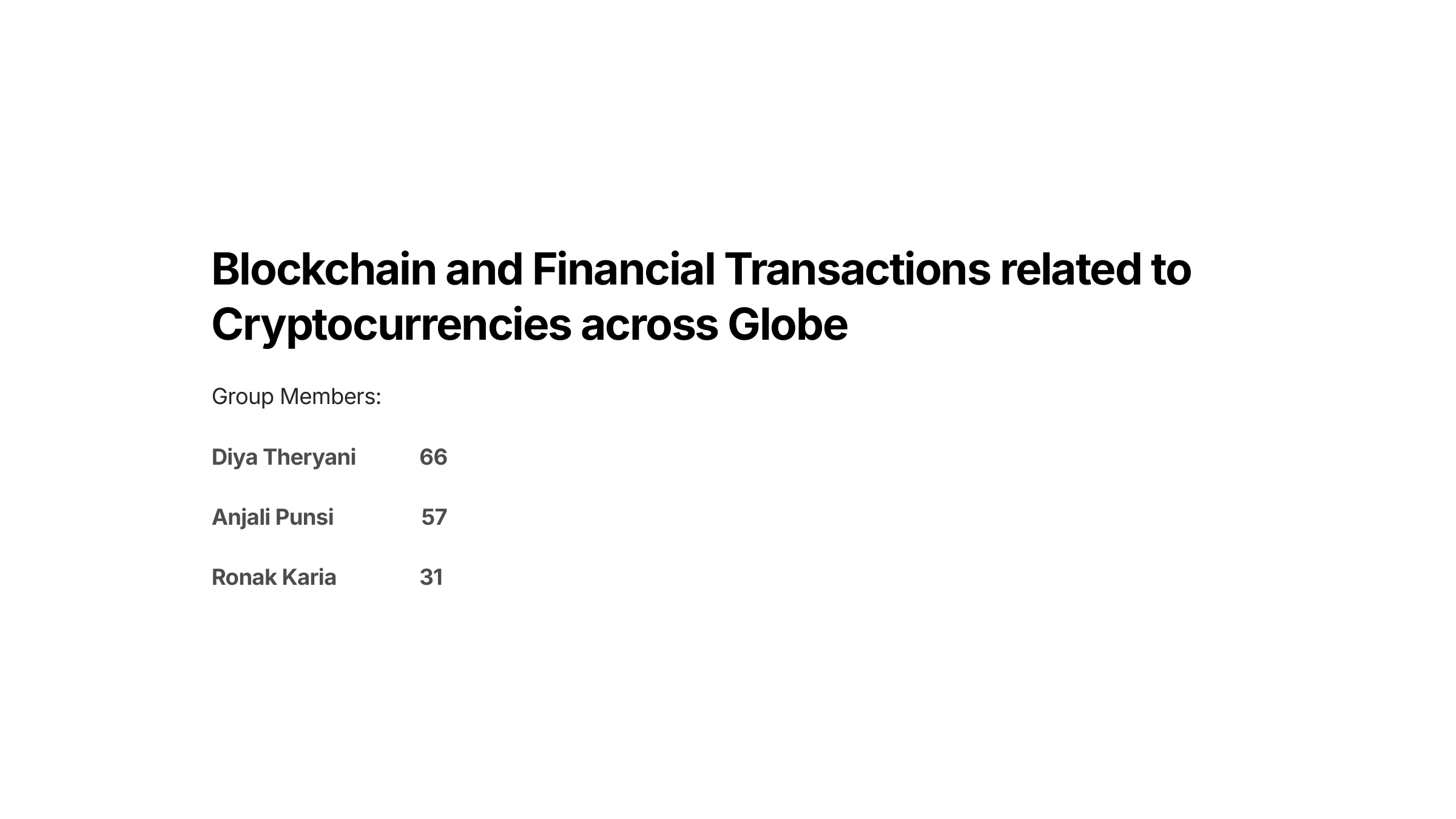

Blockchain and Financial Transactions related to Cryptocurrencies across Globe
Group Members:
Diya Theryani             66
Anjali Punsi                  57
Ronak Karia                 31